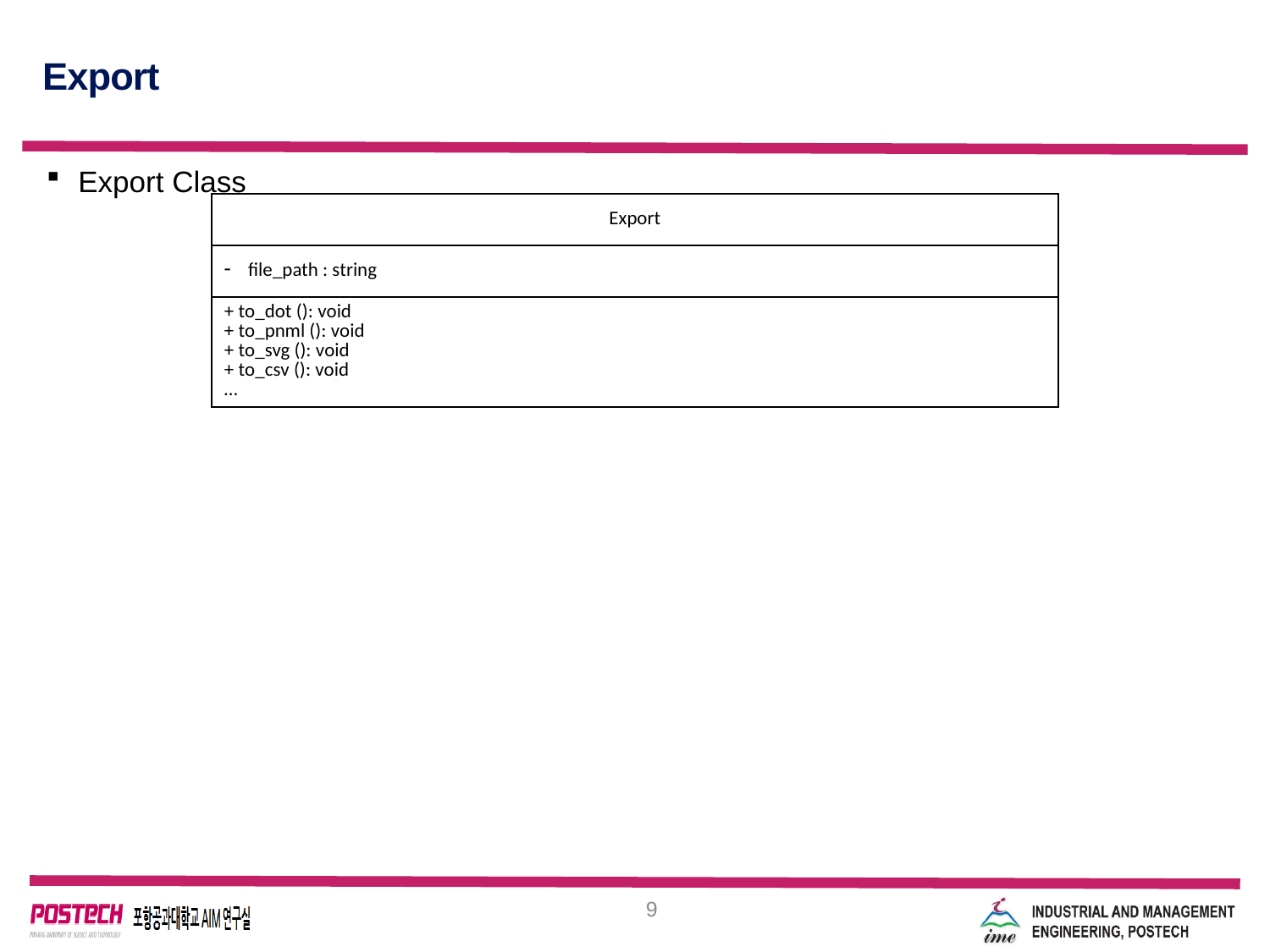

# Export
Export Class

| Export |
| --- |
| file\_path : string |
| + to\_dot (): void + to\_pnml (): void + to\_svg (): void + to\_csv (): void … |
9